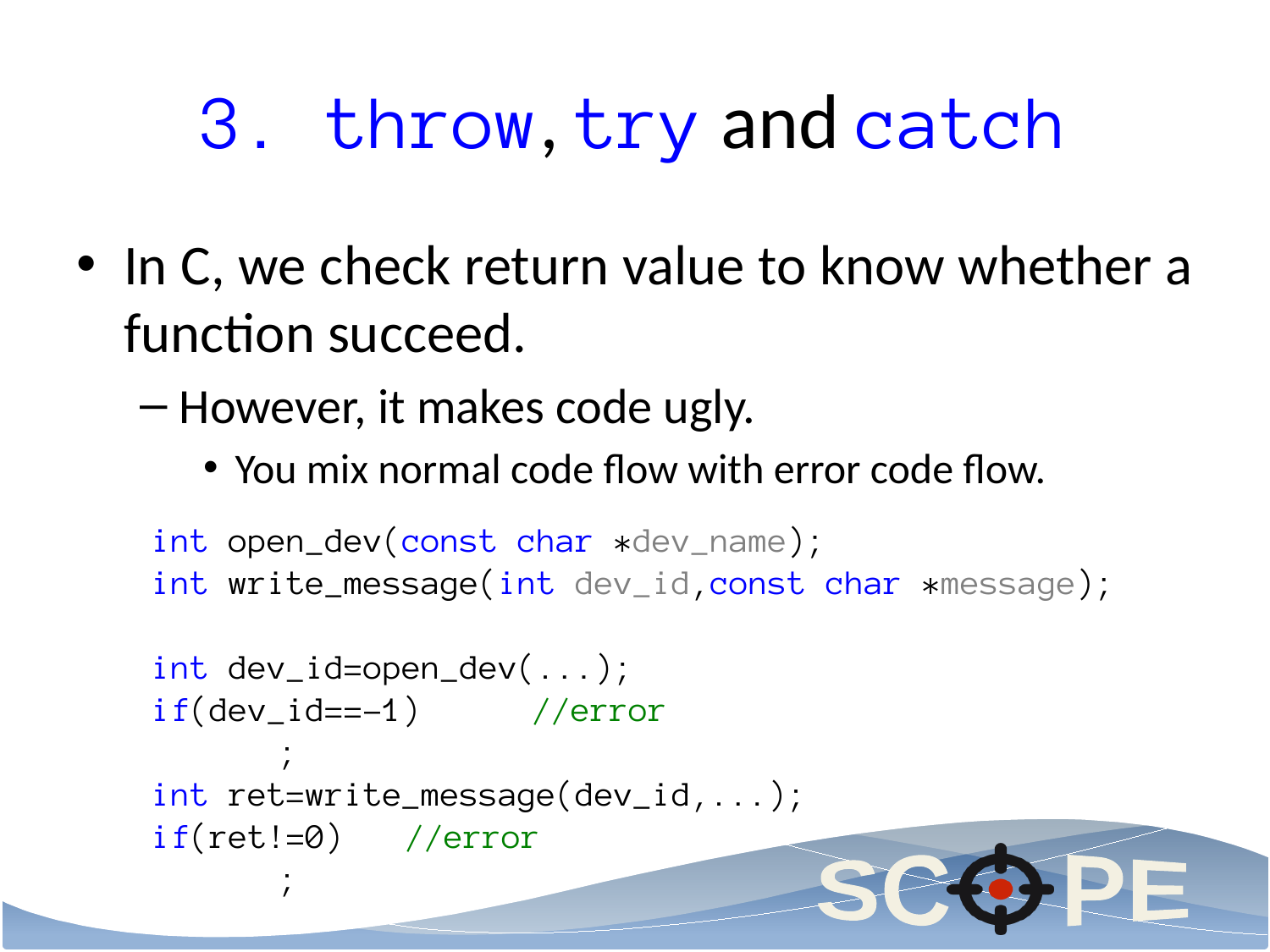

# 3. throw, try and catch
In C, we check return value to know whether a function succeed.
However, it makes code ugly.
You mix normal code flow with error code flow.
int open_dev(const char *dev_name);
int write_message(int dev_id,const char *message);

int dev_id=open_dev(...);
if(dev_id==-1)	//error
	;
int ret=write_message(dev_id,...);
if(ret!=0)	//error
	;